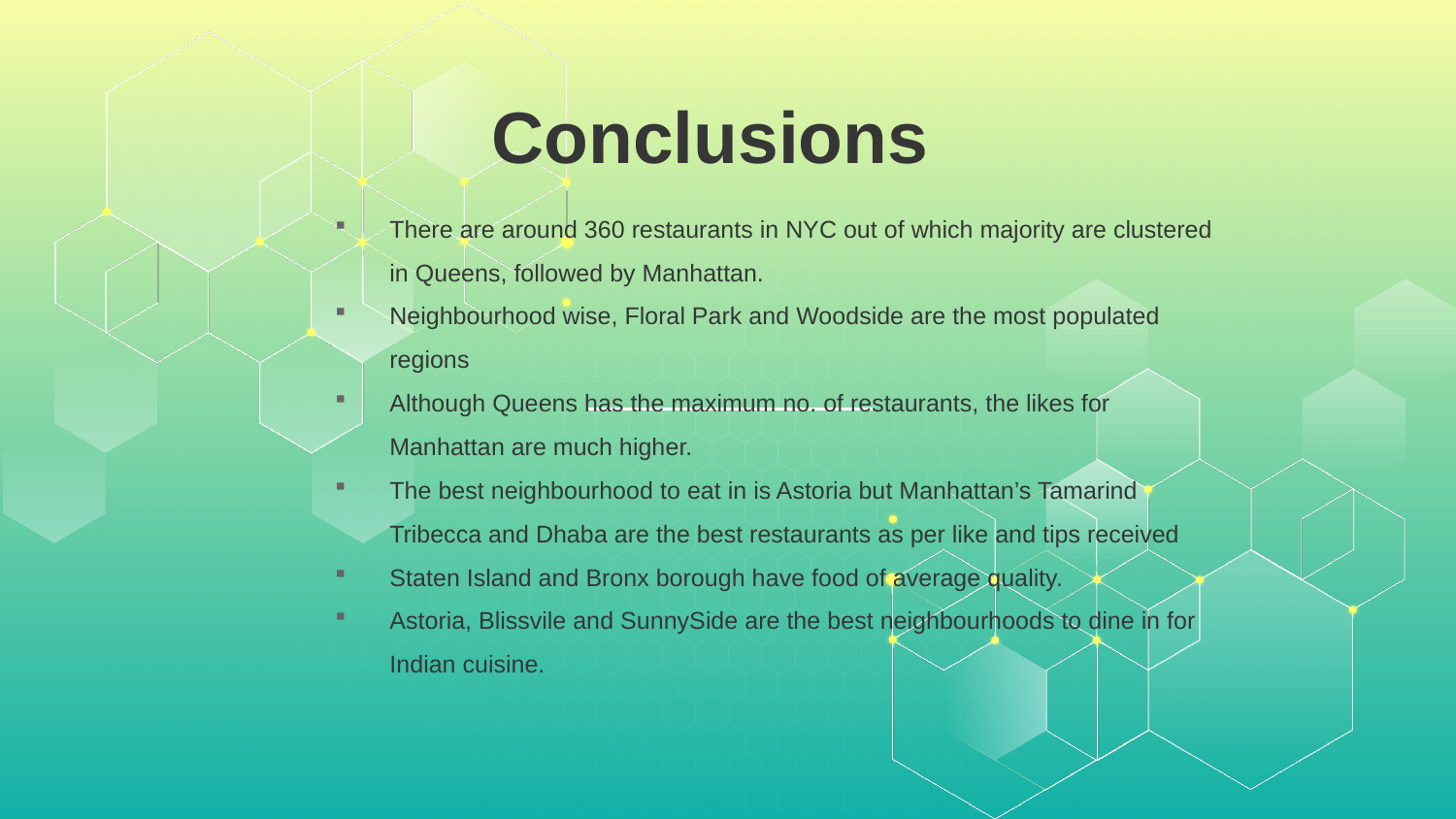

# Conclusions
There are around 360 restaurants in NYC out of which majority are clustered in Queens, followed by Manhattan.
Neighbourhood wise, Floral Park and Woodside are the most populated regions
Although Queens has the maximum no. of restaurants, the likes for Manhattan are much higher.
The best neighbourhood to eat in is Astoria but Manhattan’s Tamarind Tribecca and Dhaba are the best restaurants as per like and tips received
Staten Island and Bronx borough have food of average quality.
Astoria, Blissvile and SunnySide are the best neighbourhoods to dine in for Indian cuisine.